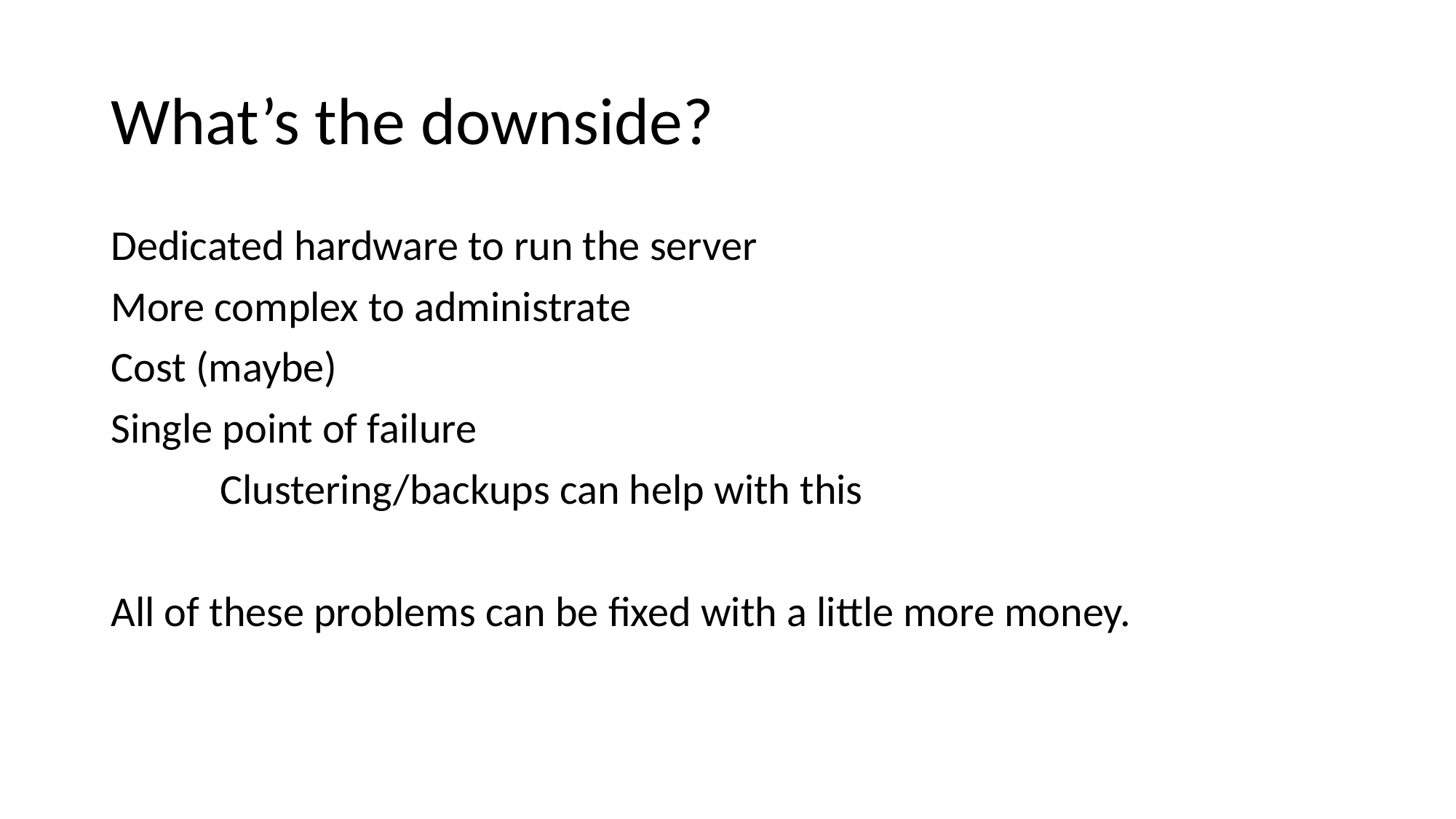

# What’s the downside?
Dedicated hardware to run the server
More complex to administrate
Cost (maybe)
Single point of failure
	Clustering/backups can help with this

All of these problems can be fixed with a little more money.